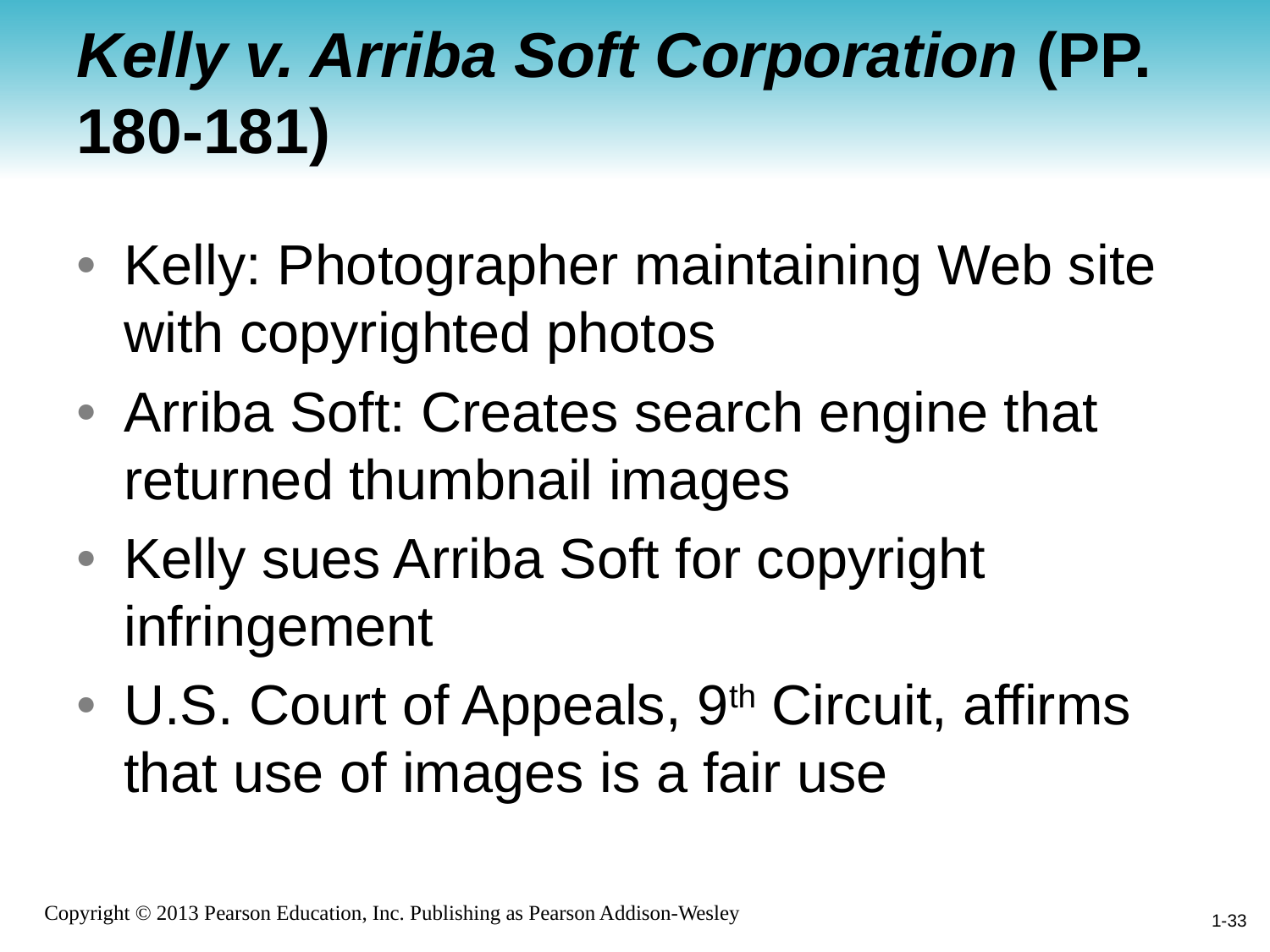

# Kelly v. Arriba Soft Corporation (PP. 180-181)
Kelly: Photographer maintaining Web site with copyrighted photos
Arriba Soft: Creates search engine that returned thumbnail images
Kelly sues Arriba Soft for copyright infringement
U.S. Court of Appeals, 9th Circuit, affirms that use of images is a fair use

1-33